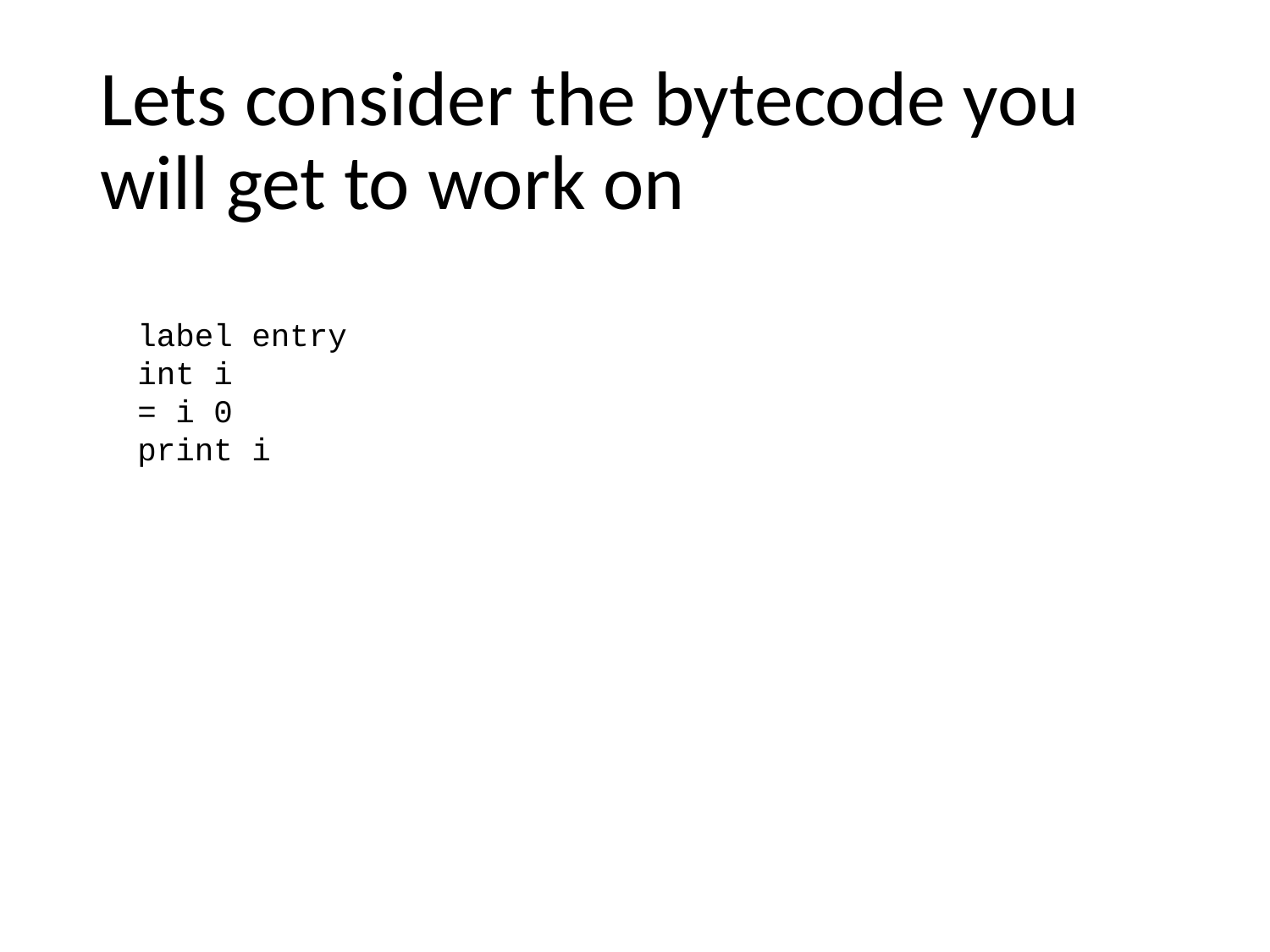

# Lets consider the bytecode you will get to work on
label entry
int i
= i 0
print i